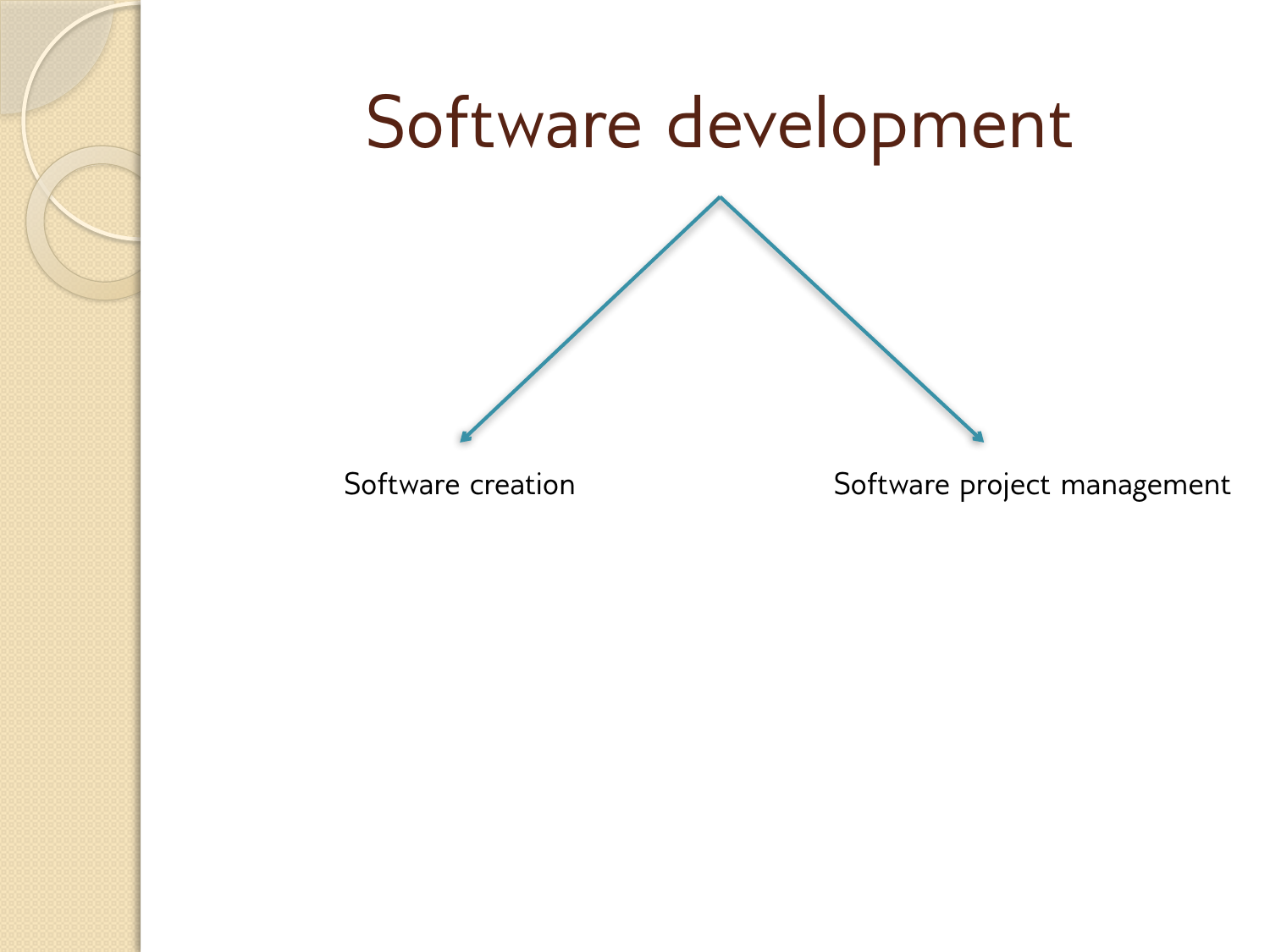

# Software development
Software creation
Software project management